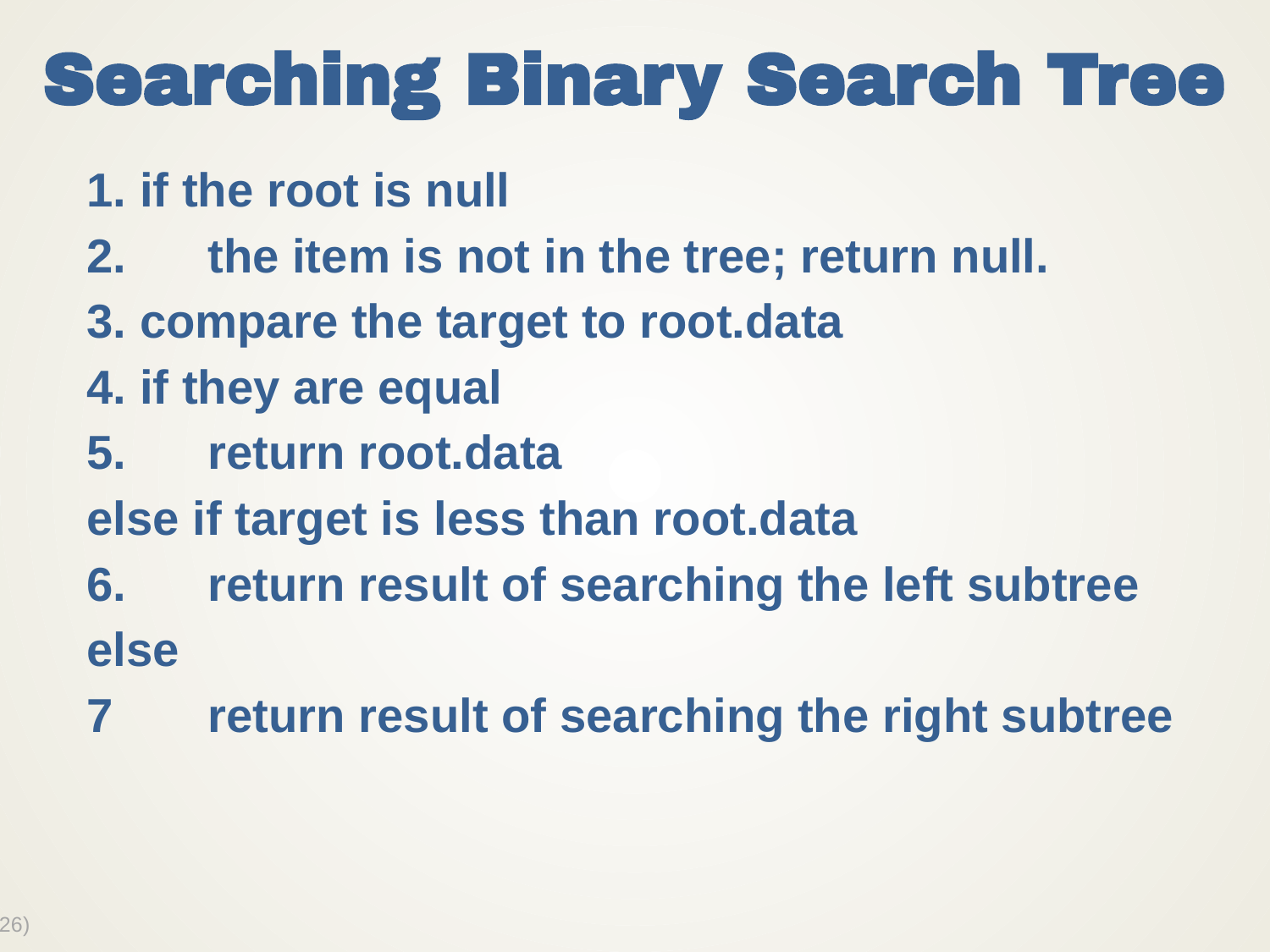

# Searching Binary Search Tree
1. if the root is null
2.	the item is not in the tree; return null.
3. compare the target to root.data
4. if they are equal
5.	return root.data
else if target is less than root.data
6. 	return result of searching the left subtree
else
7	return result of searching the right subtree